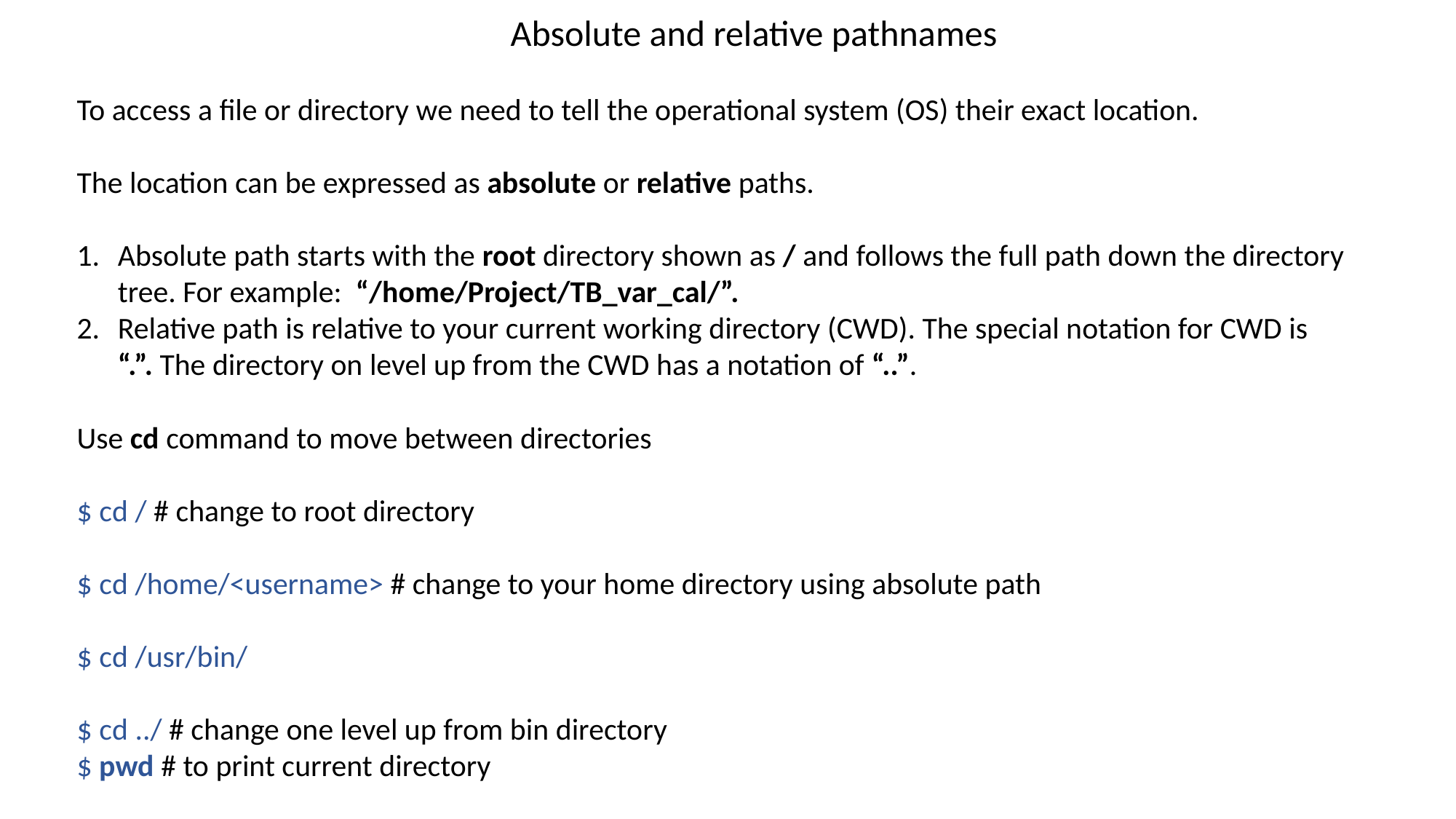

Absolute and relative pathnames

To access a file or directory we need to tell the operational system (OS) their exact location.

The location can be expressed as absolute or relative paths.

Absolute path starts with the root directory shown as / and follows the full path down the directory tree. For example:  “/home/Project/TB_var_cal/”.
Relative path is relative to your current working directory (CWD). The special notation for CWD is “.”. The directory on level up from the CWD has a notation of “..”.

Use cd command to move between directories

$ cd / # change to root directory

$ cd /home/<username> # change to your home directory using absolute path

$ cd /usr/bin/

$ cd ../ # change one level up from bin directory
$ pwd # to print current directory